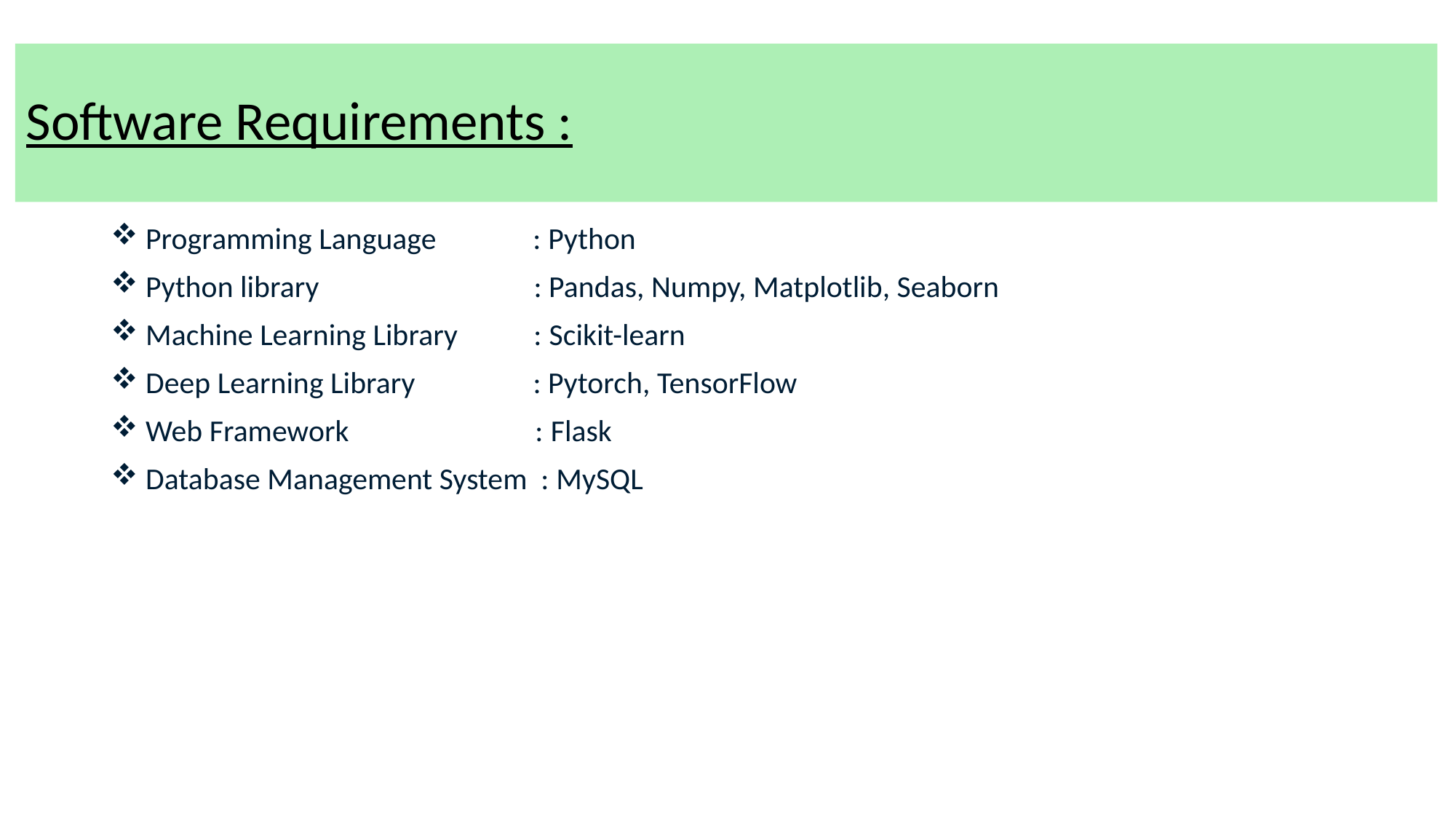

# Software Requirements :
 Programming Language              : Python
 Python library                               : Pandas, Numpy, Matplotlib, Seaborn
 Machine Learning Library           : Scikit-learn
 Deep Learning Library                 : Pytorch, TensorFlow
 Web Framework                           : Flask
 Database Management System  : MySQL